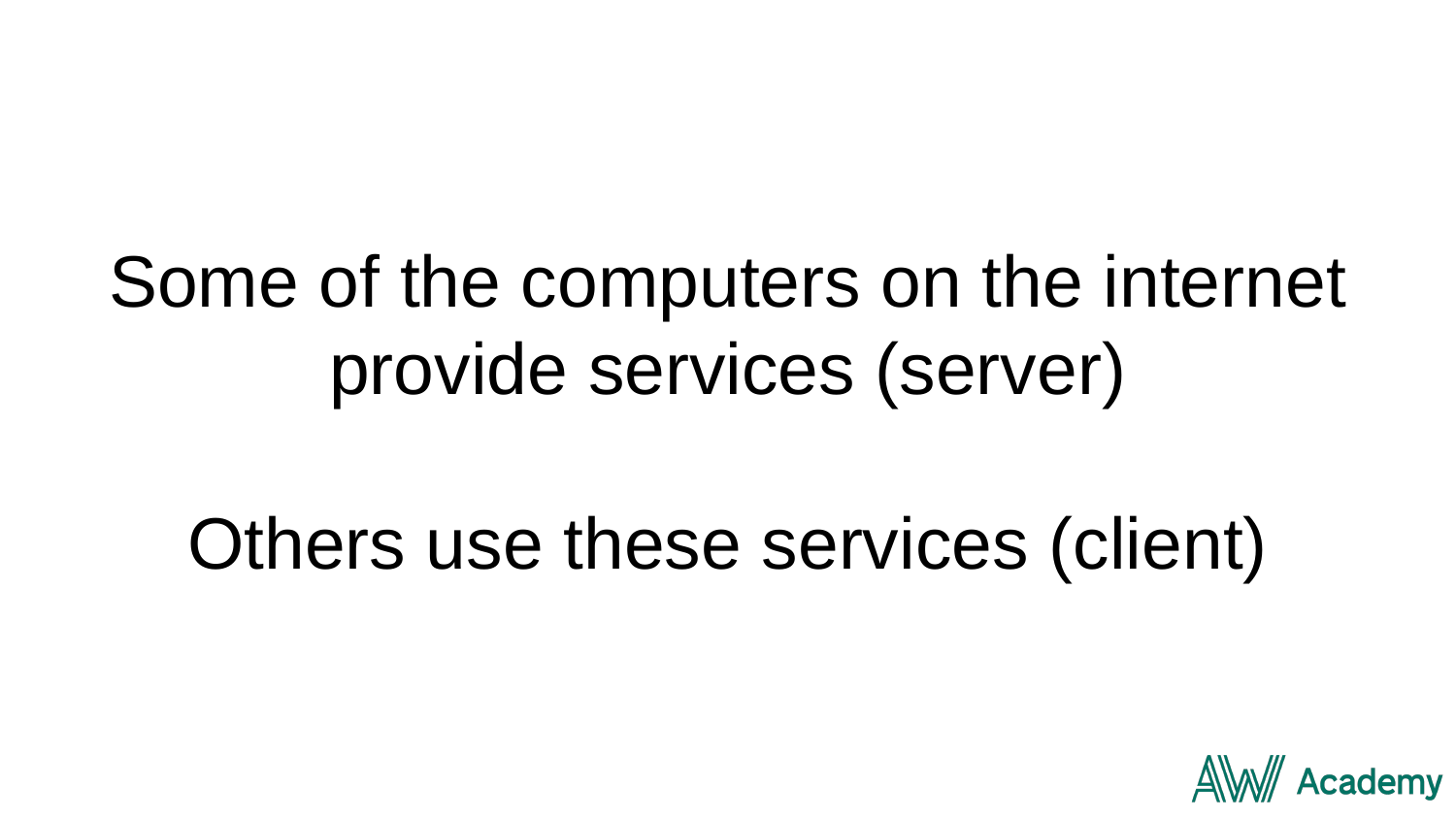

# Some of the computers on the internet provide services (server)

Others use these services (client)